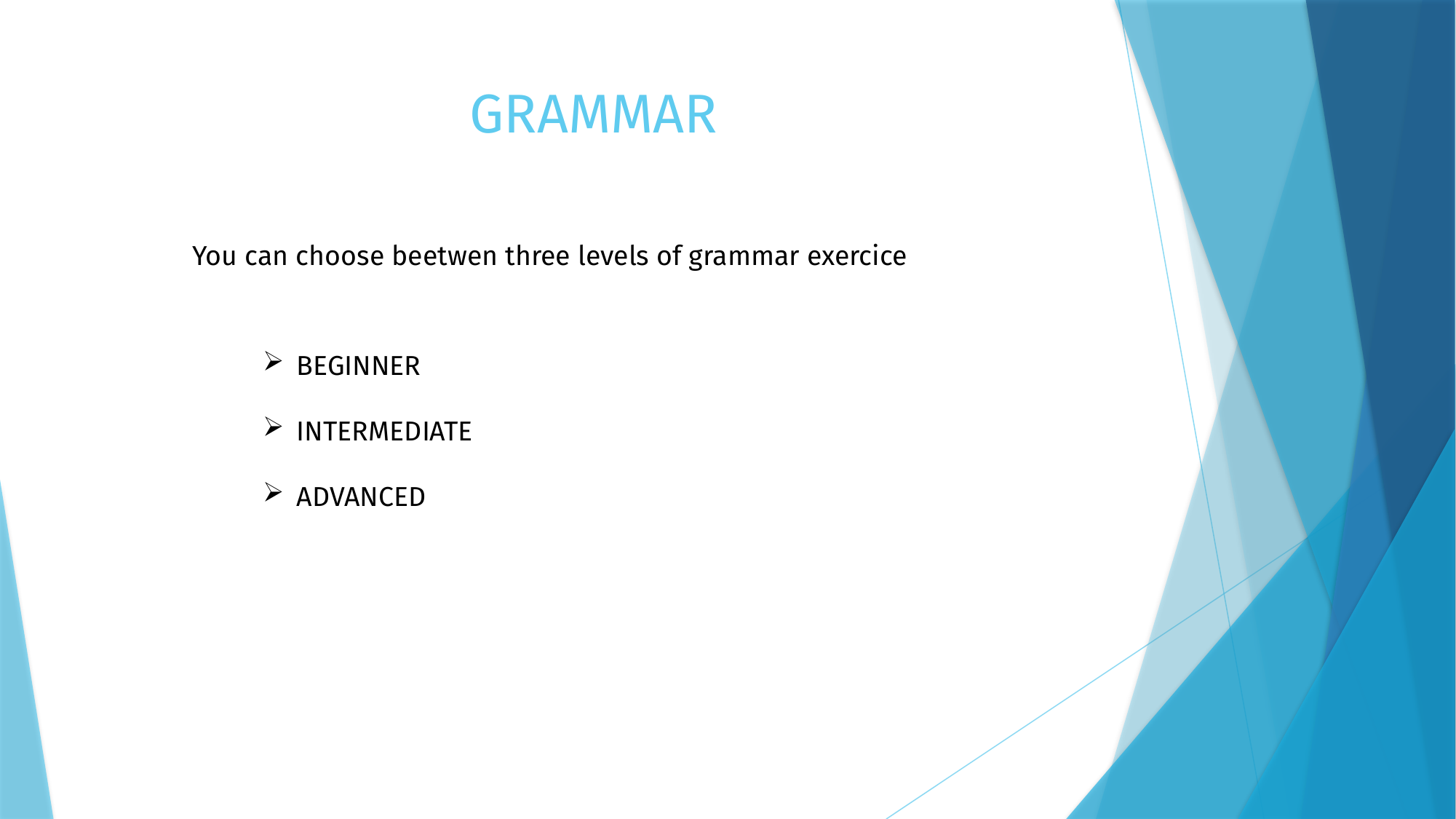

# GRAMMAR
You can choose beetwen three levels of grammar exercice

BEGINNER

INTERMEDIATE

ADVANCED